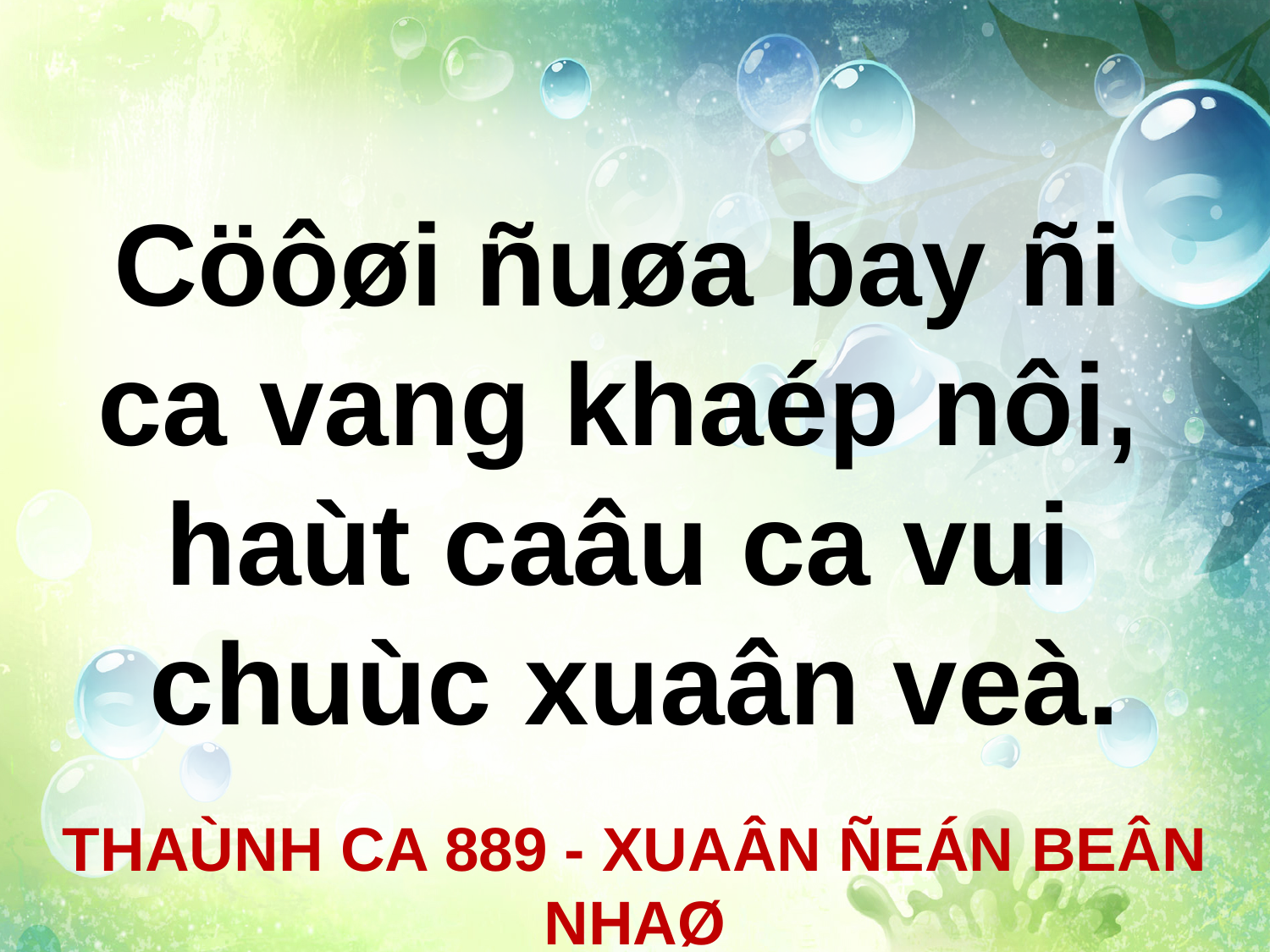

Cöôøi ñuøa bay ñi
ca vang khaép nôi,
haùt caâu ca vui
chuùc xuaân veà.
THAÙNH CA 889 - XUAÂN ÑEÁN BEÂN NHAØ